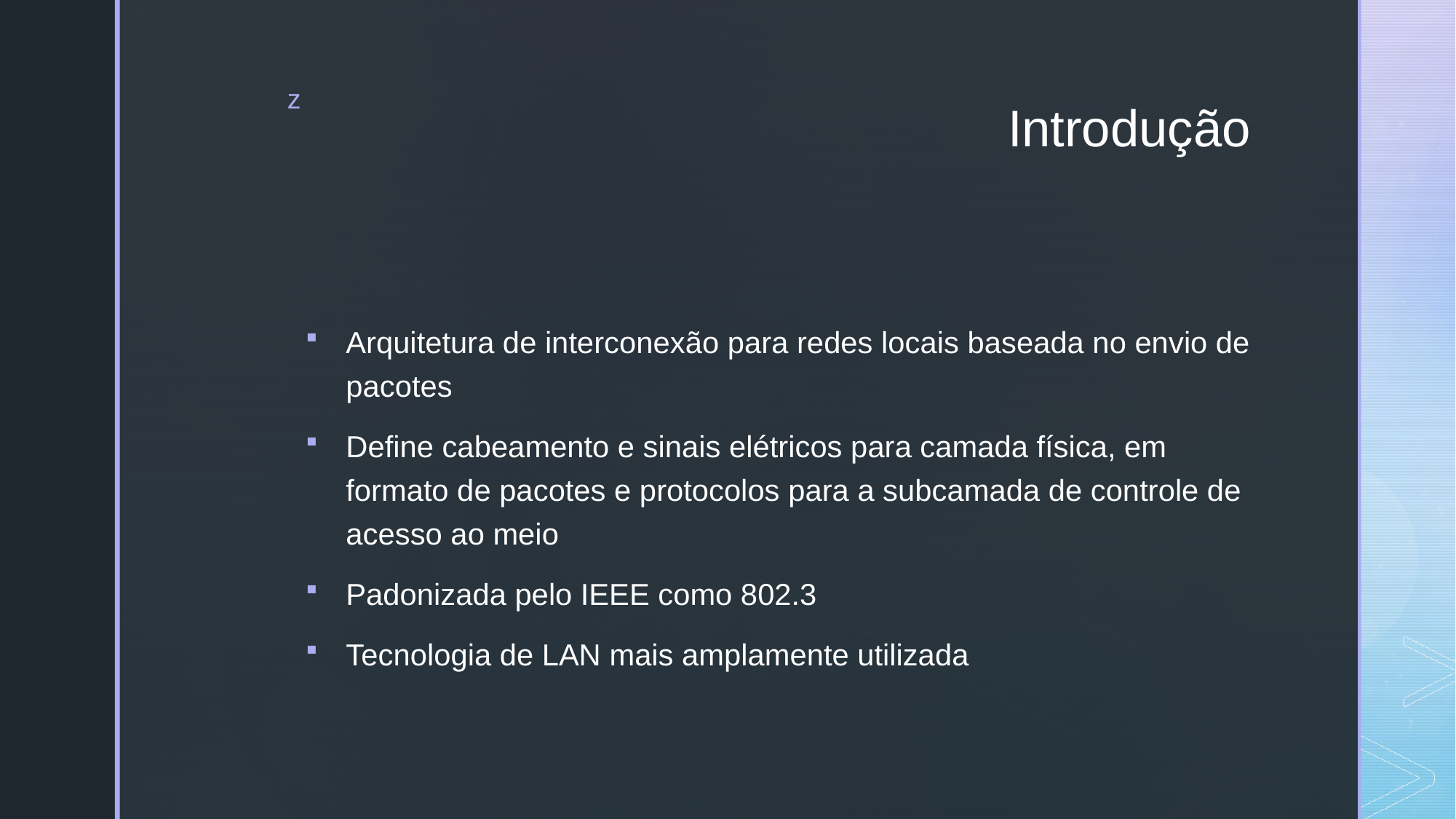

# Introdução
Arquitetura de interconexão para redes locais baseada no envio de pacotes
Define cabeamento e sinais elétricos para camada física, em formato de pacotes e protocolos para a subcamada de controle de acesso ao meio
Padonizada pelo IEEE como 802.3
Tecnologia de LAN mais amplamente utilizada